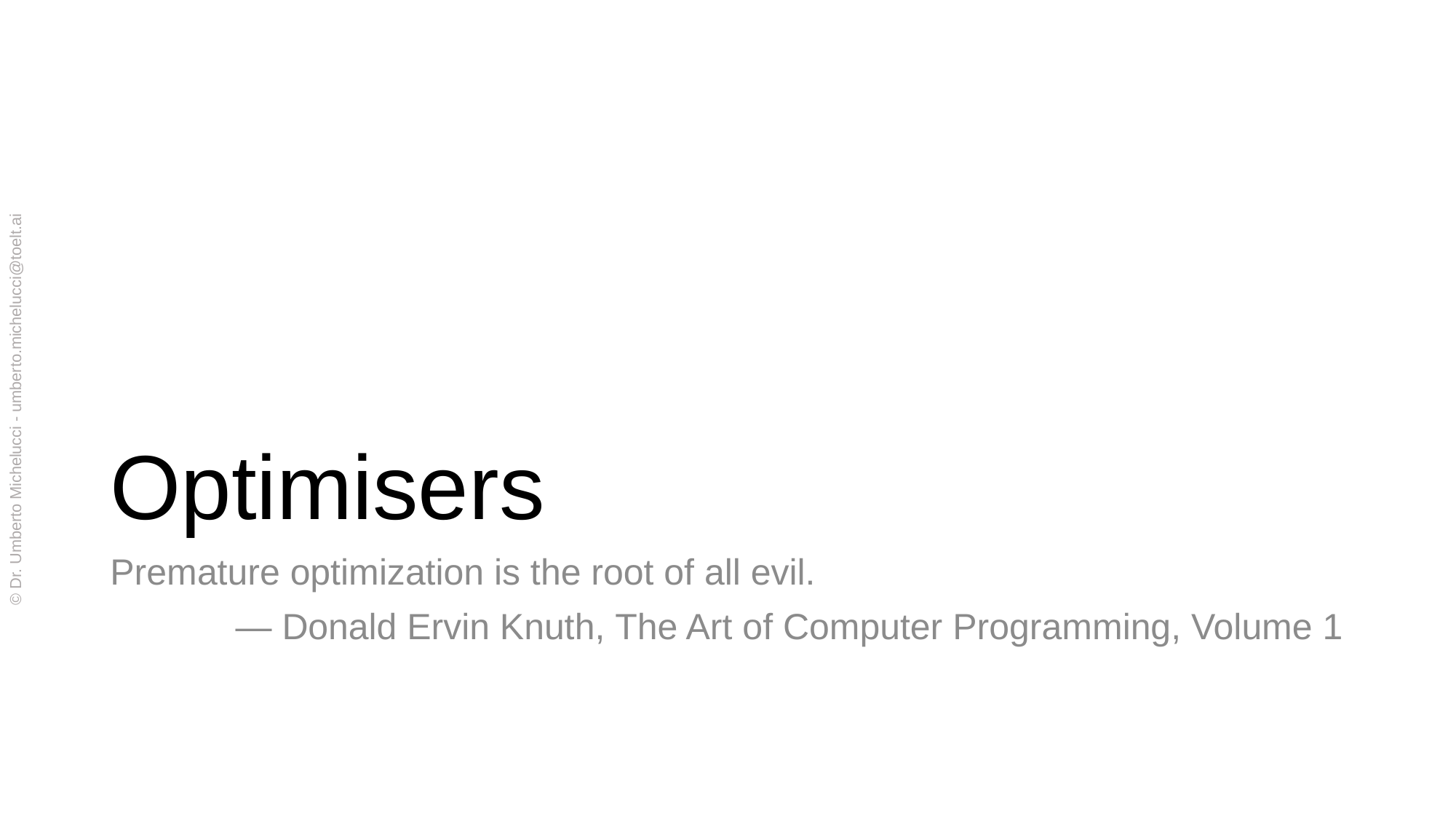

# Optimisers
© Dr. Umberto Michelucci - umberto.michelucci@toelt.ai
Premature optimization is the root of all evil.
― Donald Ervin Knuth, The Art of Computer Programming, Volume 1